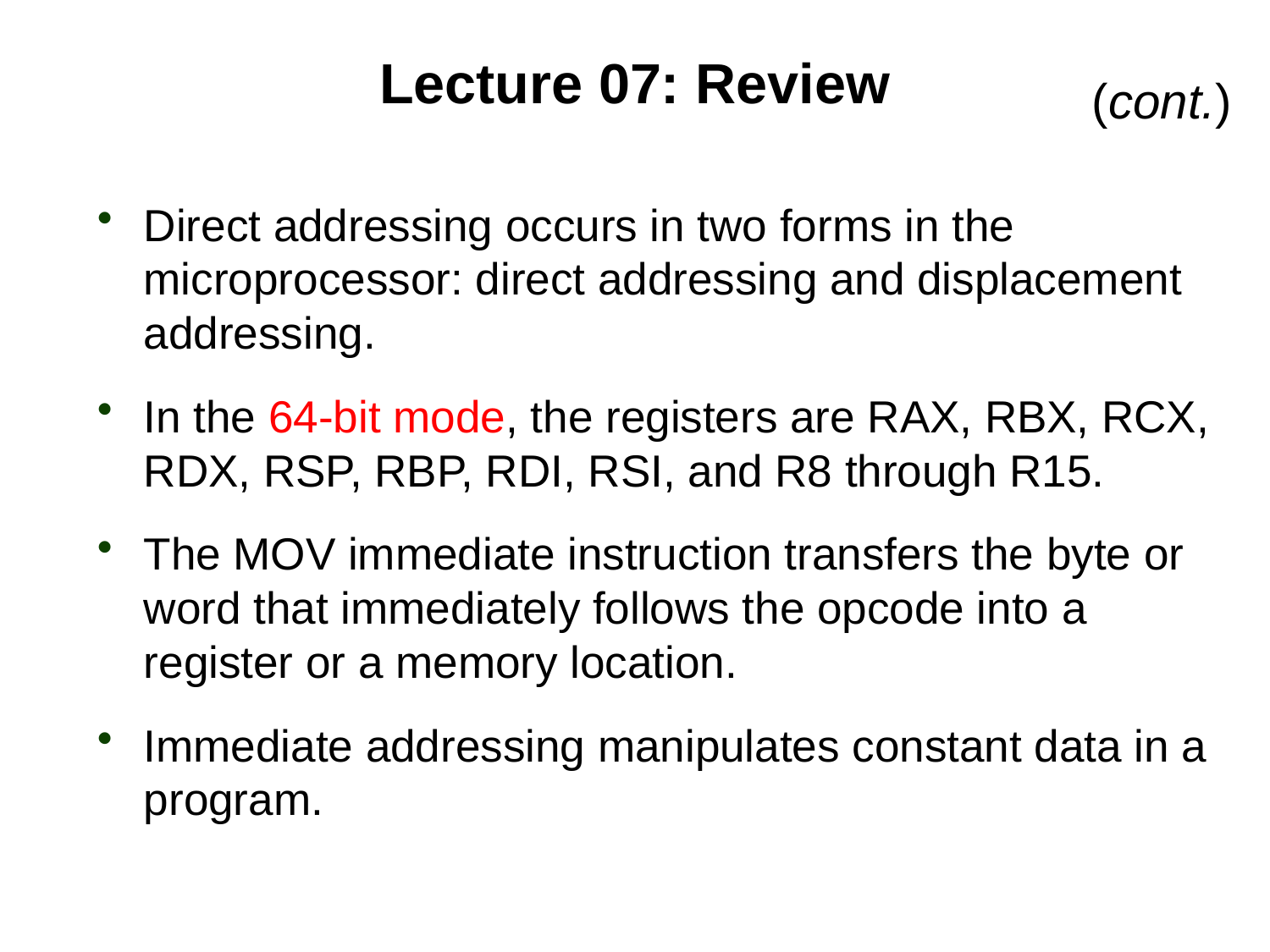

# Lecture 07: Review
(cont.)

Direct addressing occurs in two forms in the microprocessor: direct addressing and displacement addressing.
In the 64-bit mode, the registers are RAX, RBX, RCX, RDX, RSP, RBP, RDI, RSI, and R8 through R15.
The MOV immediate instruction transfers the byte or word that immediately follows the opcode into a register or a memory location.
Immediate addressing manipulates constant data in a program.